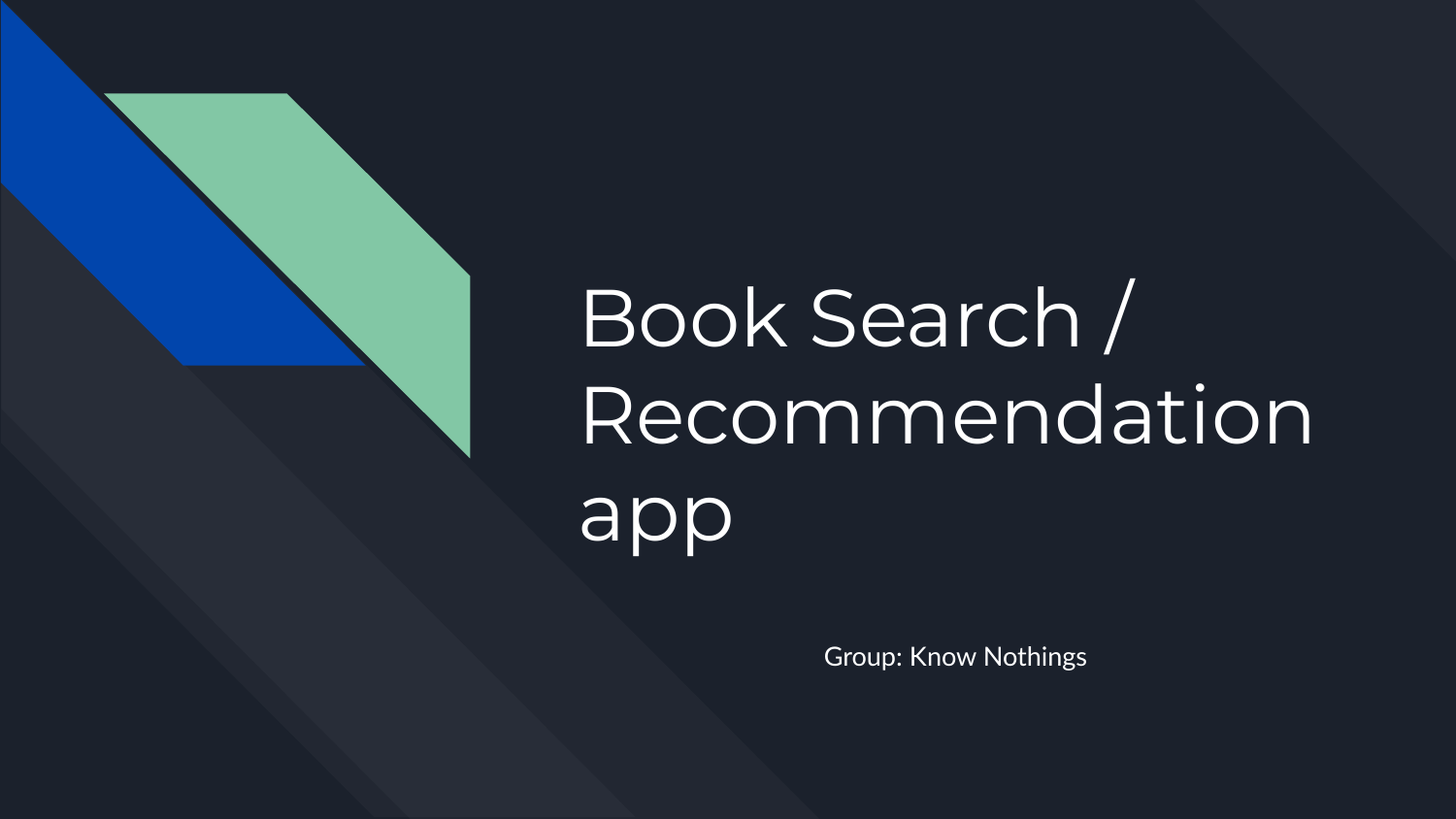

# Book Search / Recommendation app
Group: Know Nothings